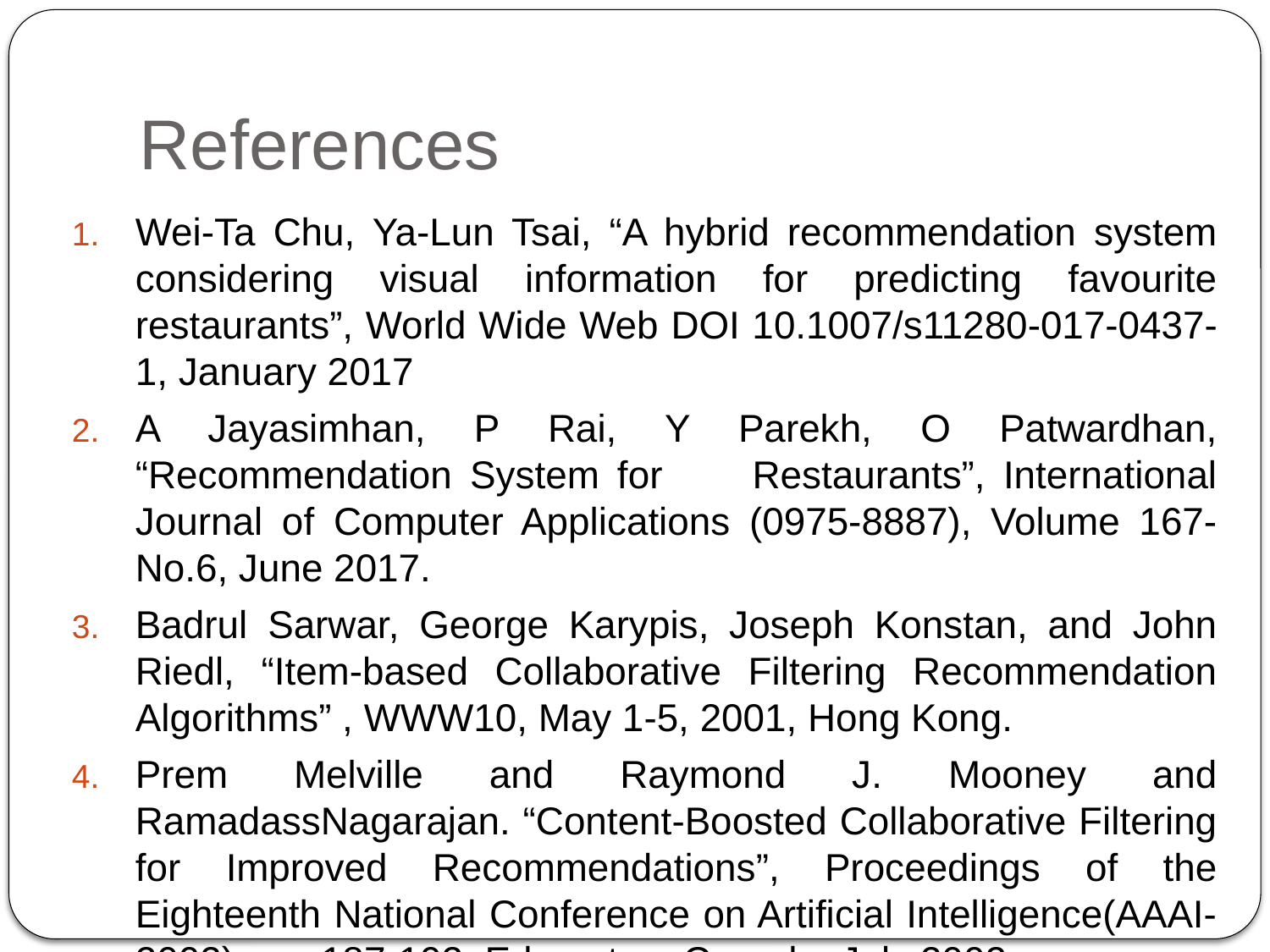

# References
Wei-Ta Chu, Ya-Lun Tsai, “A hybrid recommendation system considering visual information for predicting favourite restaurants”, World Wide Web DOI 10.1007/s11280-017-0437-1, January 2017
A Jayasimhan, P Rai, Y Parekh, O Patwardhan, “Recommendation System for     Restaurants”, International Journal of Computer Applications (0975-8887), Volume 167-No.6, June 2017.
Badrul Sarwar, George Karypis, Joseph Konstan, and John Riedl, “Item-based Collaborative Filtering Recommendation Algorithms” , WWW10, May 1-5, 2001, Hong Kong.
Prem Melville and Raymond J. Mooney and RamadassNagarajan. “Content-Boosted Collaborative Filtering for Improved Recommendations”, Proceedings of the Eighteenth National Conference on Artificial Intelligence(AAAI-2002), pp. 187-192, Edmonton, Canada, July 2002